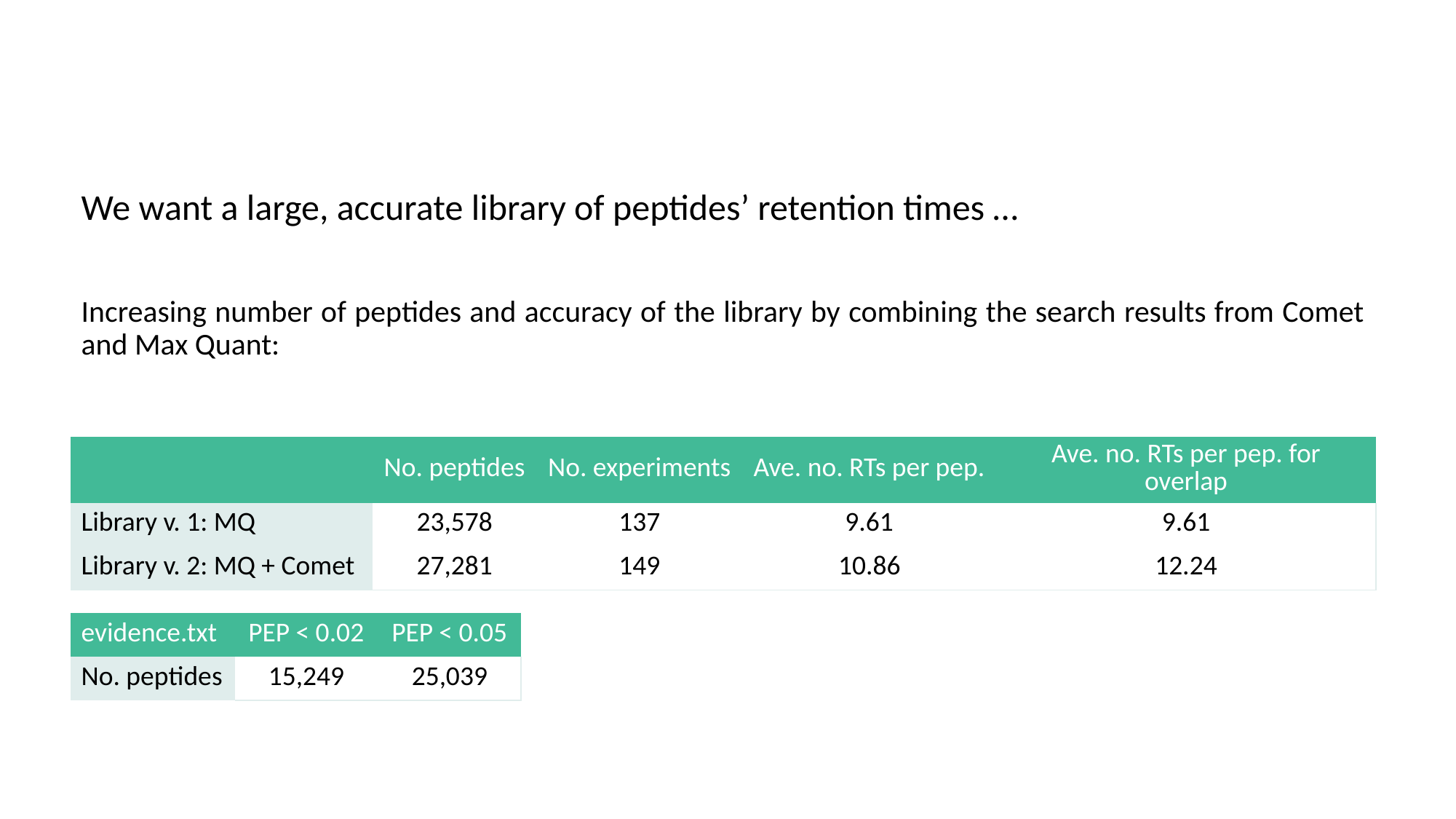

We want a large, accurate library of peptides’ retention times …
# Increasing number of peptides and accuracy of the library by combining the search results from Comet and Max Quant:
|  | No. peptides | No. experiments | Ave. no. RTs per pep. | Ave. no. RTs per pep. for overlap |
| --- | --- | --- | --- | --- |
| Library v. 1: MQ | 23,578 | 137 | 9.61 | 9.61 |
| Library v. 2: MQ + Comet | 27,281 | 149 | 10.86 | 12.24 |
| evidence.txt | PEP < 0.02 | PEP < 0.05 |
| --- | --- | --- |
| No. peptides | 15,249 | 25,039 |